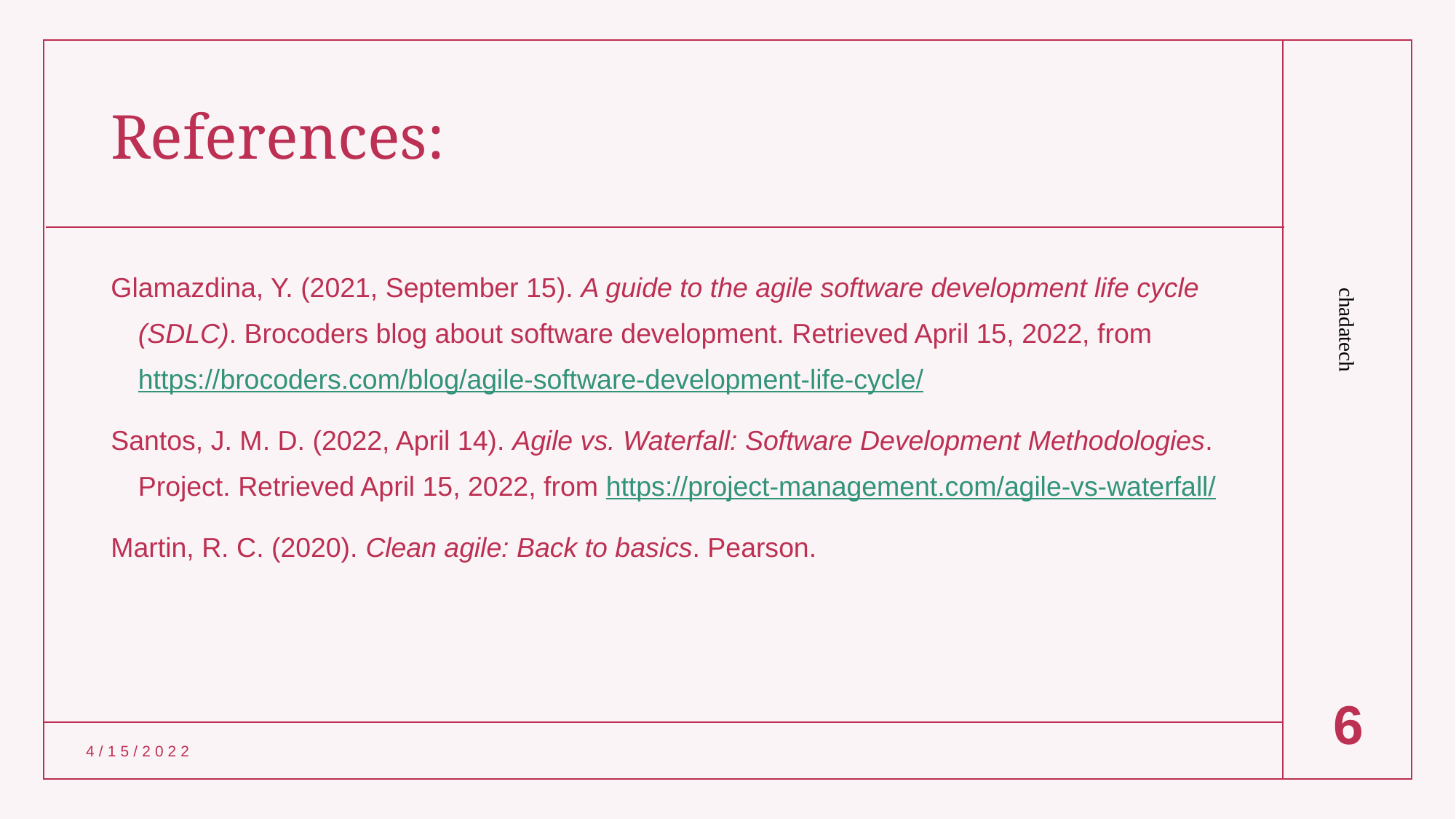

# References:
Glamazdina, Y. (2021, September 15). A guide to the agile software development life cycle (SDLC). Brocoders blog about software development. Retrieved April 15, 2022, from https://brocoders.com/blog/agile-software-development-life-cycle/
Santos, J. M. D. (2022, April 14). Agile vs. Waterfall: Software Development Methodologies. Project. Retrieved April 15, 2022, from https://project-management.com/agile-vs-waterfall/
Martin, R. C. (2020). Clean agile: Back to basics. Pearson.

chadatech
6
4/15/2022